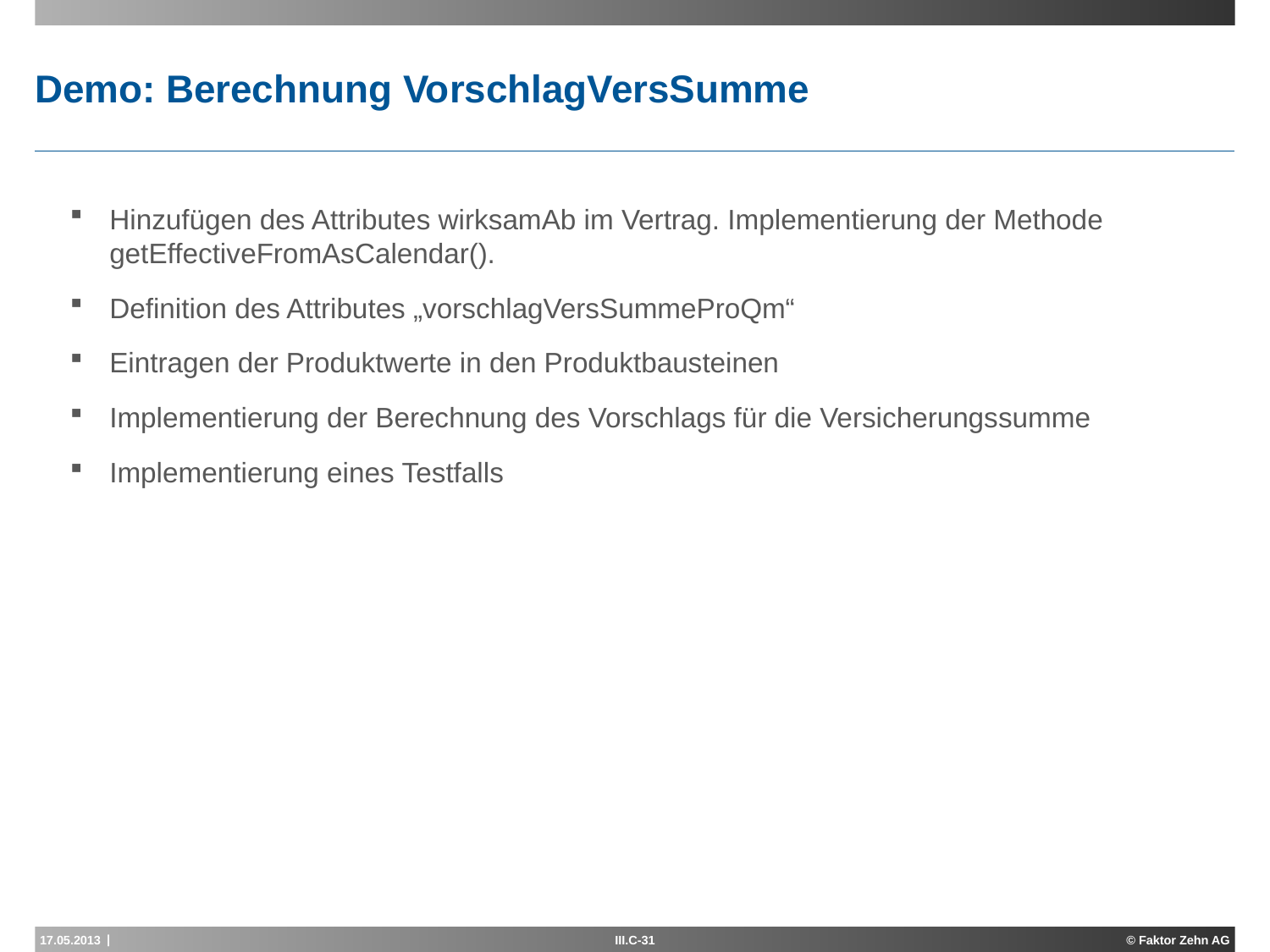

# Demo: Berechnung VorschlagVersSumme
Hinzufügen des Attributes wirksamAb im Vertrag. Implementierung der Methode getEffectiveFromAsCalendar().
Definition des Attributes „vorschlagVersSummeProQm“
Eintragen der Produktwerte in den Produktbausteinen
Implementierung der Berechnung des Vorschlags für die Versicherungssumme
Implementierung eines Testfalls

17.05.2013
III.C-31